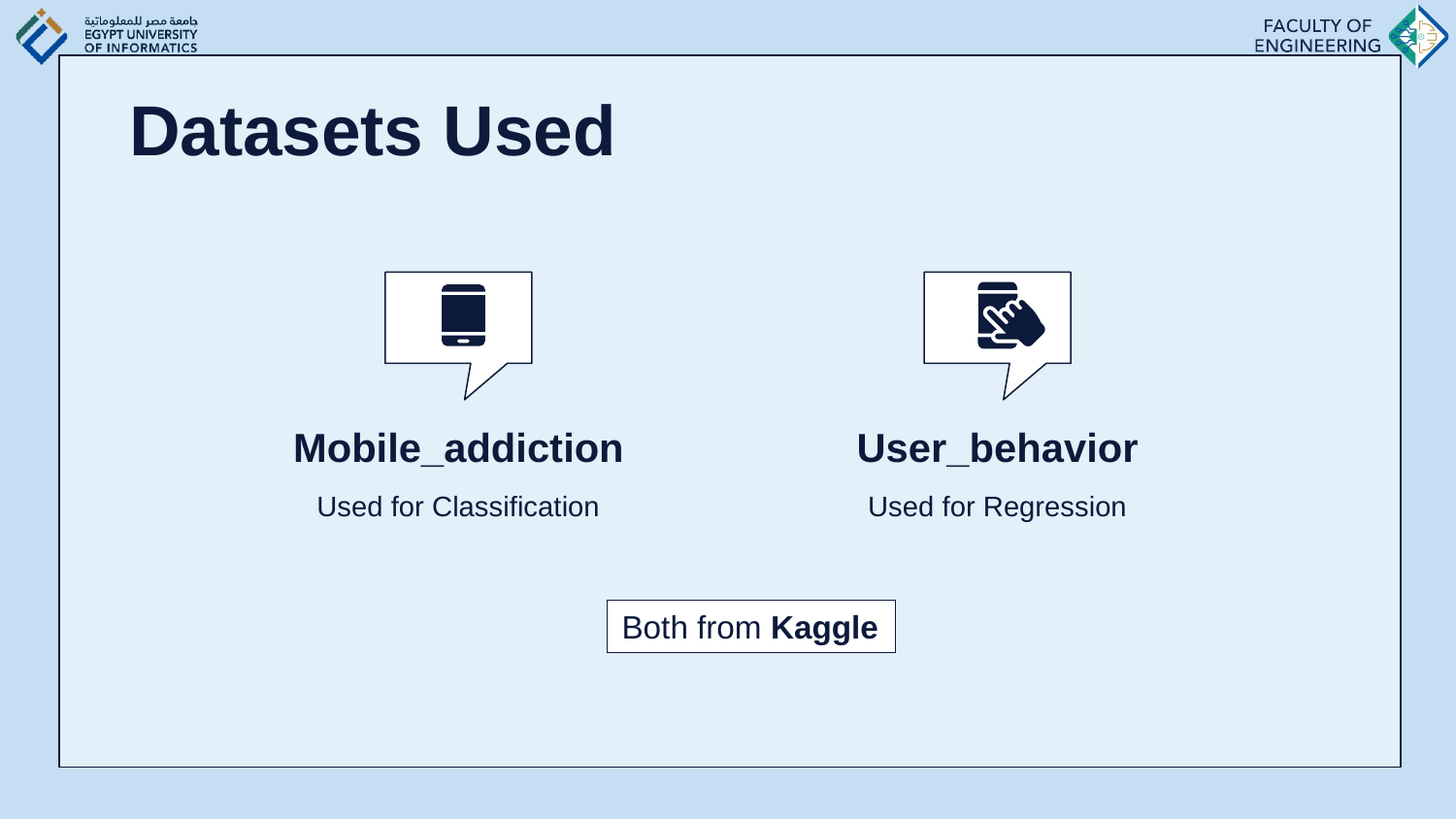

# Datasets Used

Mobile_addiction
User_behavior
Used for Classification
Used for Regression
Both from Kaggle